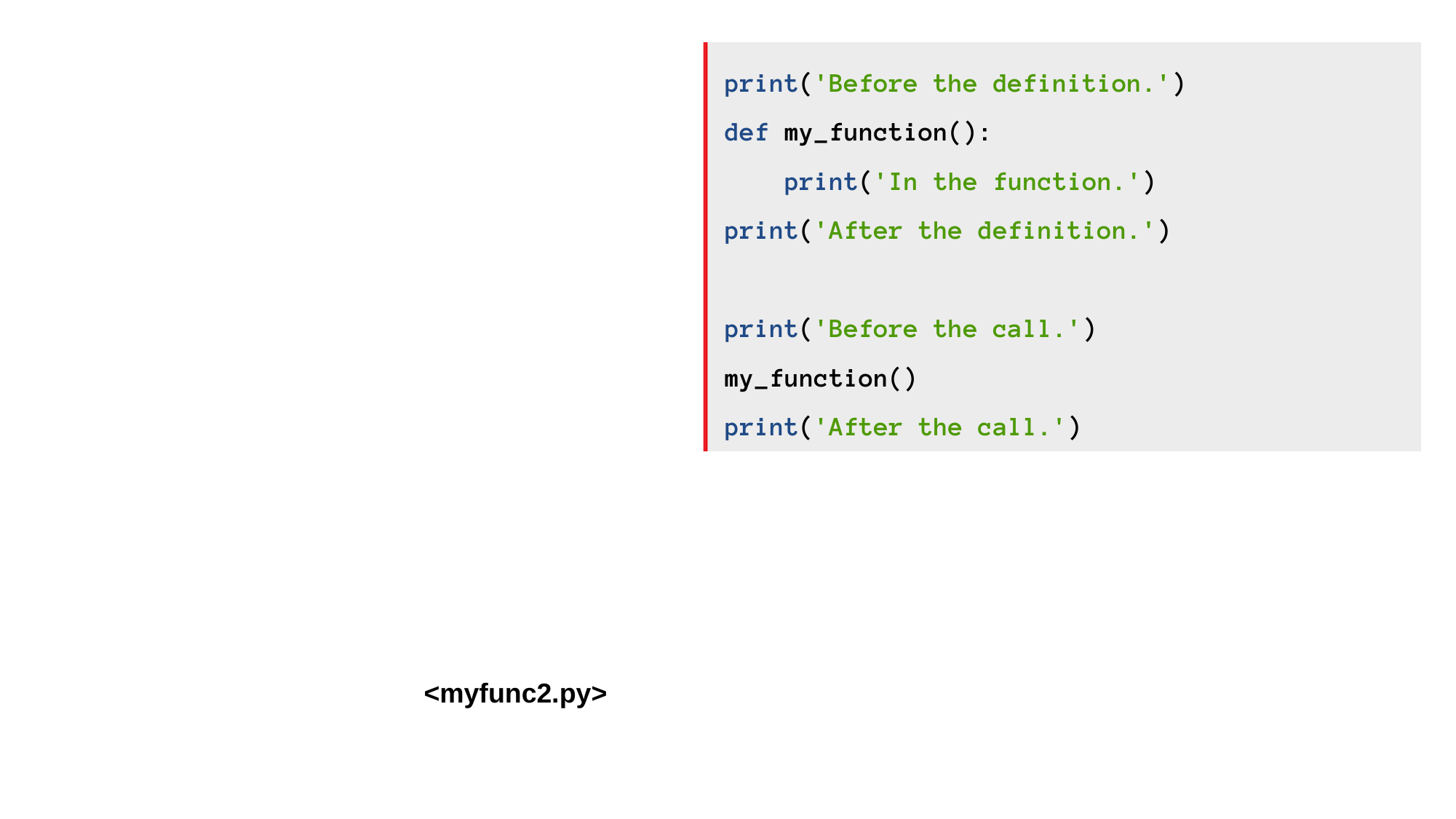

print('Before the definition.')
def my_function():
    print('In the function.')
print('After the definition.')

print('Before the call.')
my_function()
print('After the call.')
<myfunc2.py>